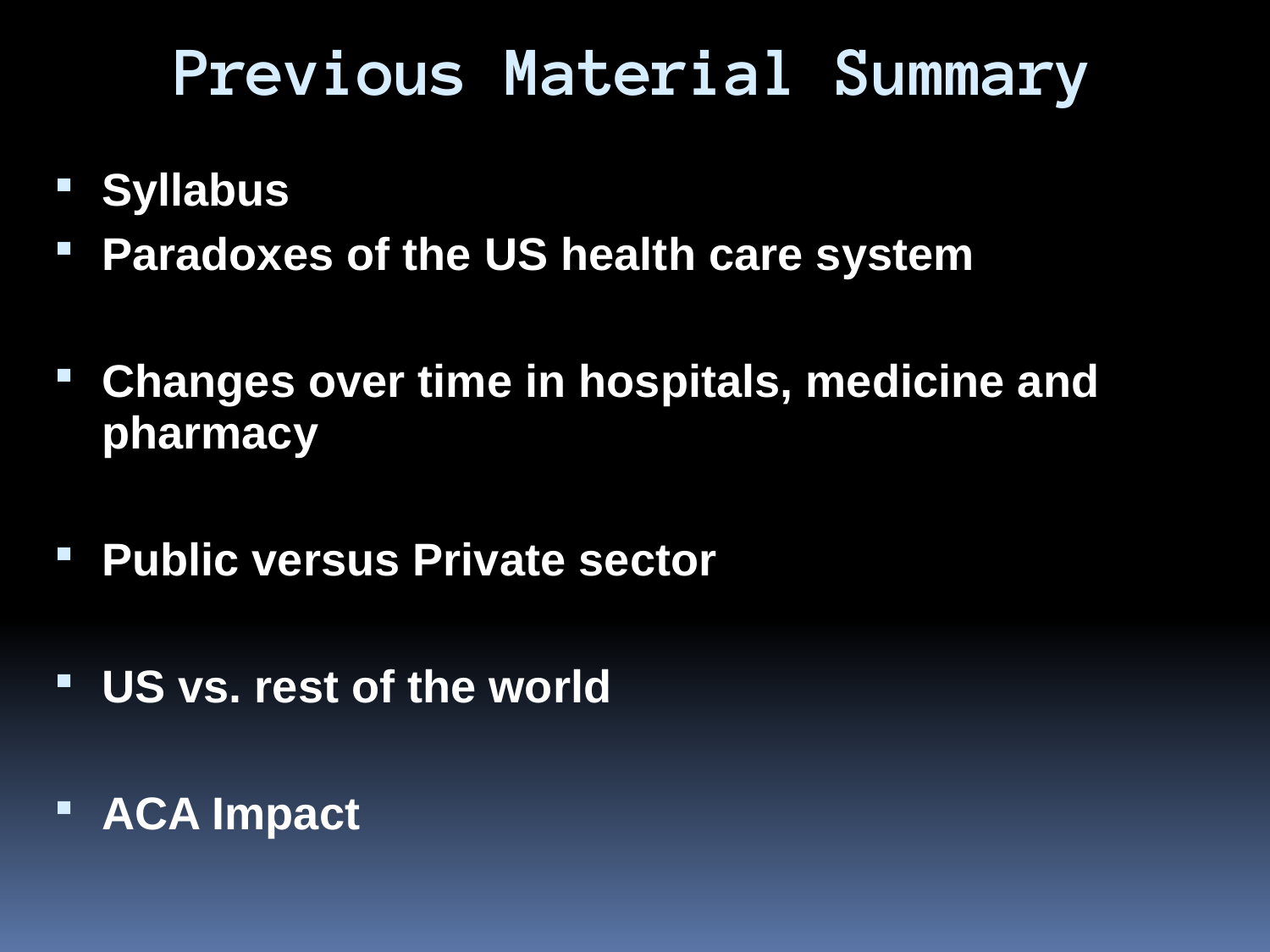

Previous Material Summary
Syllabus
Paradoxes of the US health care system

Changes over time in hospitals, medicine and pharmacy

Public versus Private sector

US vs. rest of the world

ACA Impact